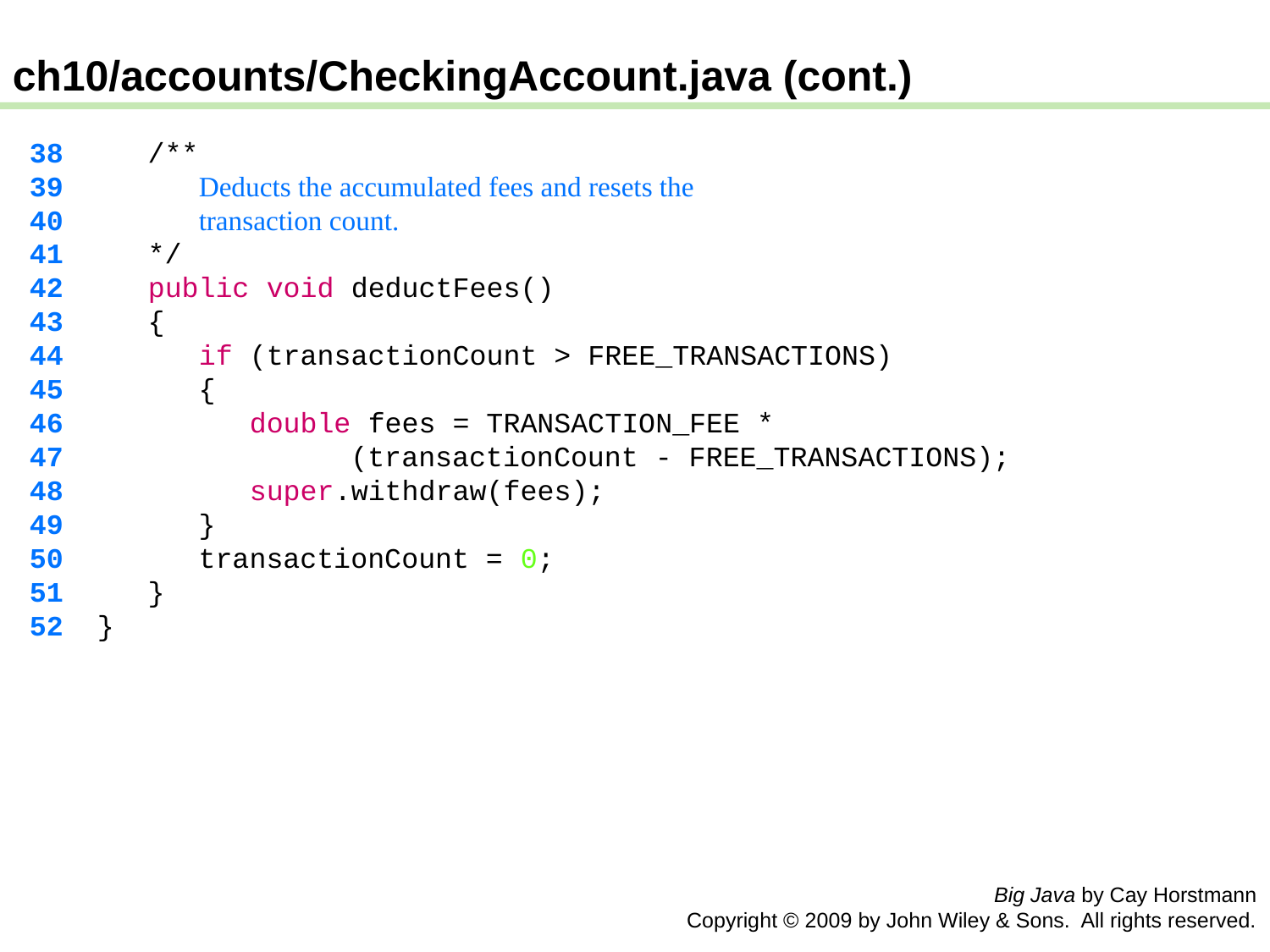

ch10/accounts/CheckingAccount.java (cont.)
 38     /**
 39        Deducts the accumulated fees and resets the
 40        transaction count.
 41     */
 42     public void deductFees()
 43     {
 44        if (transactionCount > FREE_TRANSACTIONS)
 45        {
 46           double fees = TRANSACTION_FEE *
 47                 (transactionCount - FREE_TRANSACTIONS);
 48           super.withdraw(fees);
 49        }
 50        transactionCount = 0;
 51     }
 52  }
Big Java by Cay Horstmann
Copyright © 2009 by John Wiley & Sons.  All rights reserved.